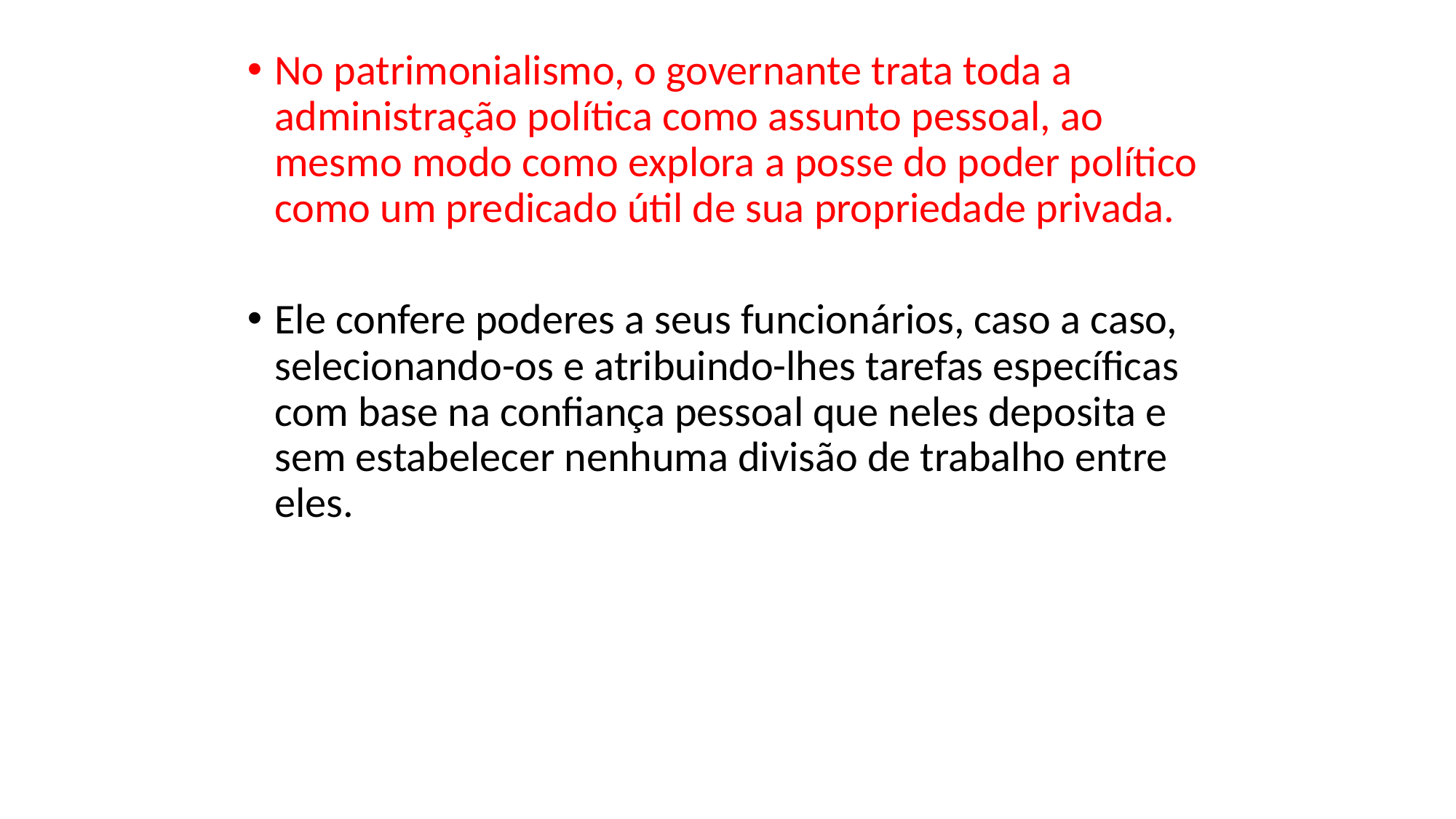

No patrimonialismo, o governante trata toda a administração política como assunto pessoal, ao mesmo modo como explora a posse do poder político como um predicado útil de sua propriedade privada.
Ele confere poderes a seus funcionários, caso a caso, selecionando-os e atribuindo-lhes tarefas específicas com base na confiança pessoal que neles deposita e sem estabelecer nenhuma divisão de trabalho entre eles.